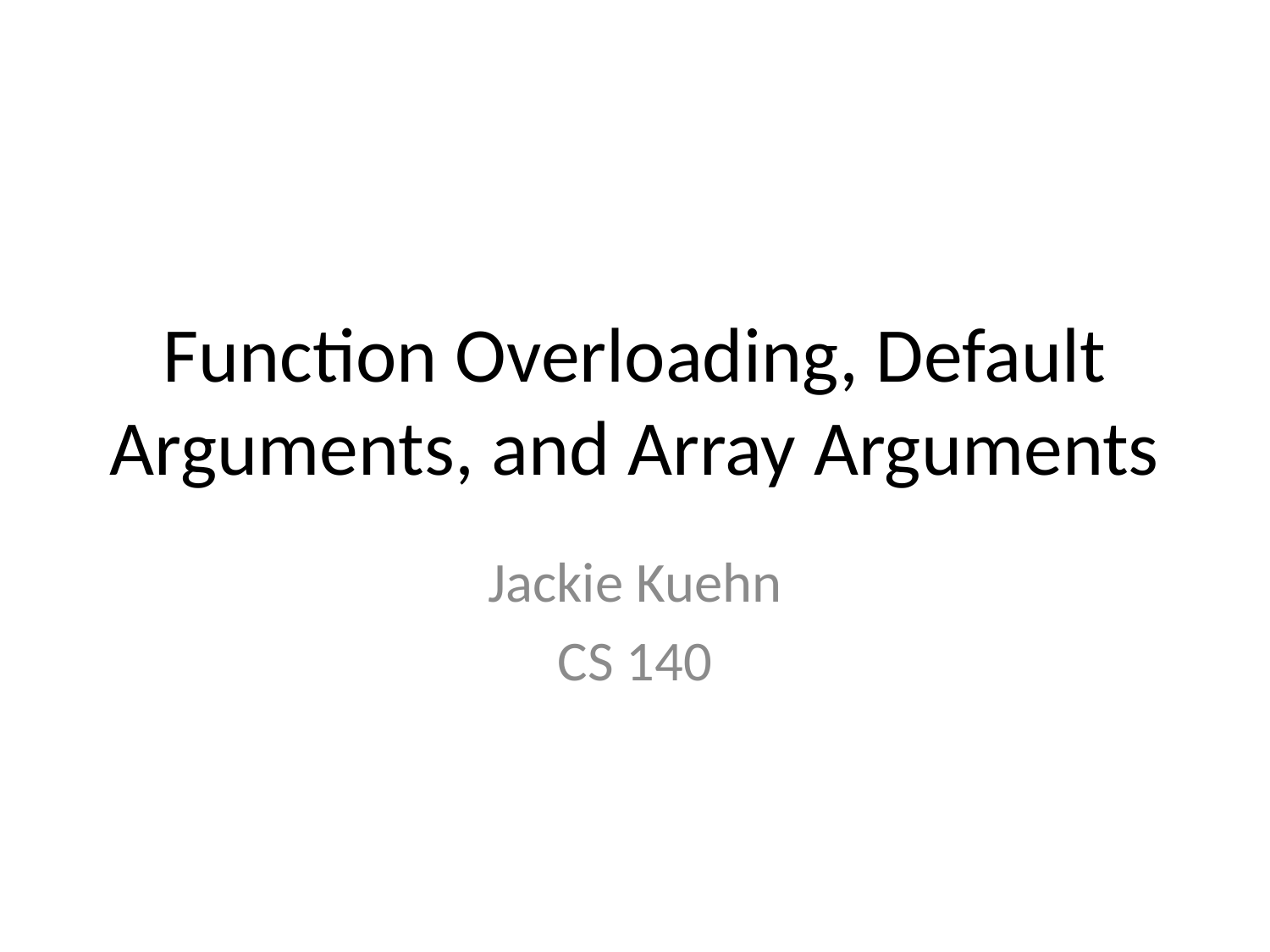

# Function Overloading, Default Arguments, and Array Arguments
Jackie Kuehn
CS 140